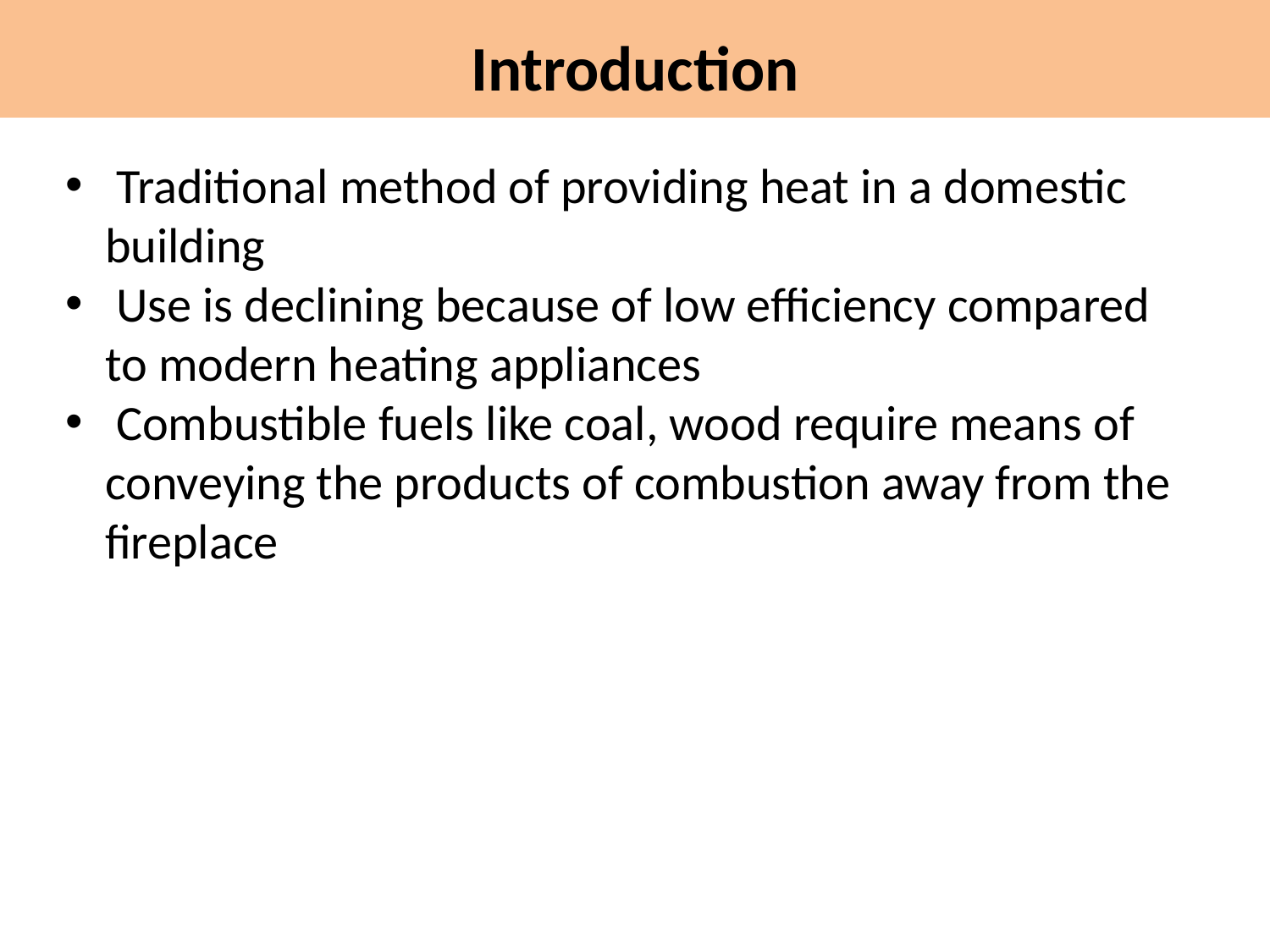

Introduction
 Traditional method of providing heat in a domestic building
 Use is declining because of low efficiency compared to modern heating appliances
 Combustible fuels like coal, wood require means of conveying the products of combustion away from the fireplace